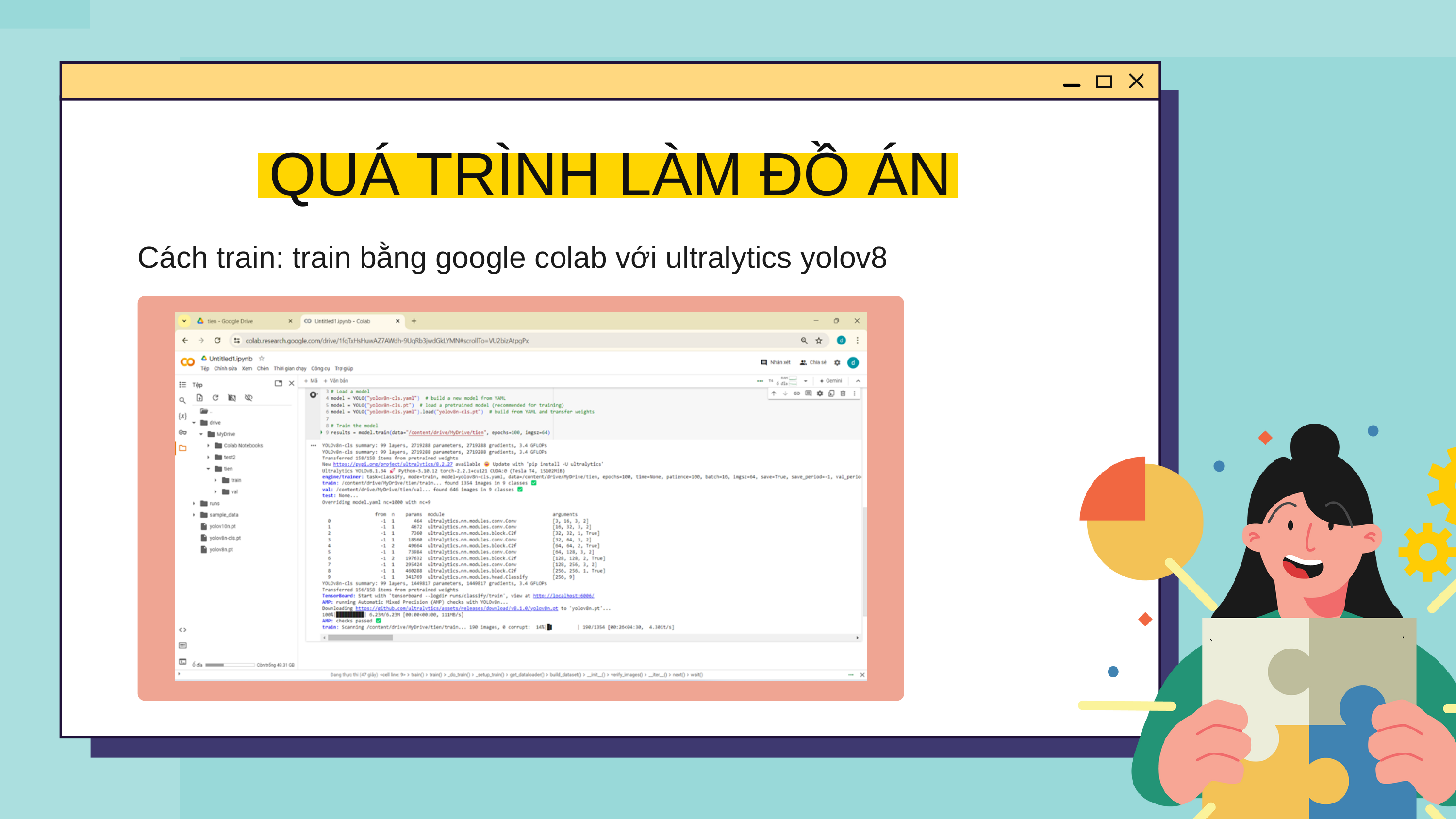

QUÁ TRÌNH LÀM ĐỒ ÁN

Cách train: train bằng google colab với ultralytics yolov8